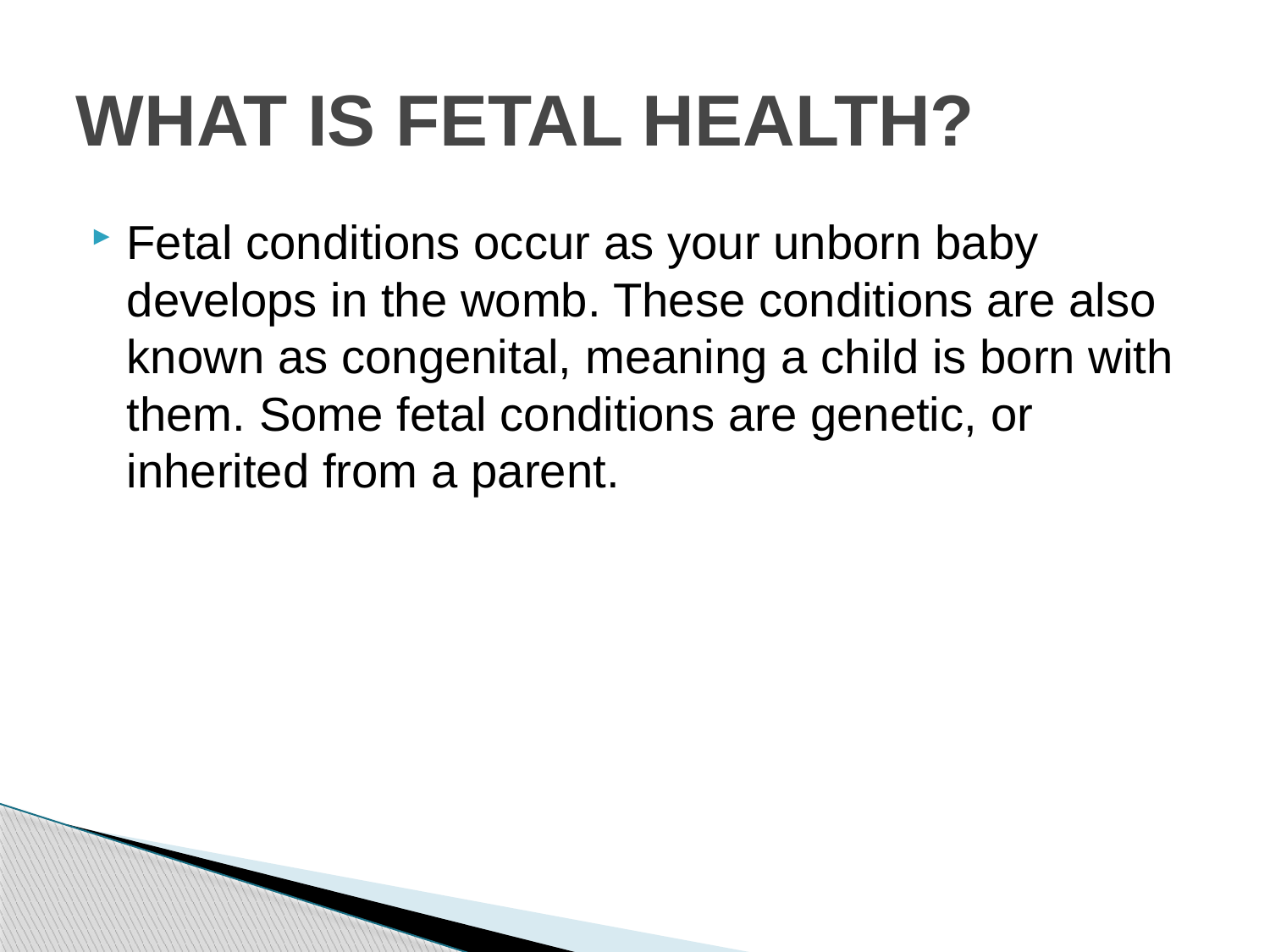

# WHAT IS FETAL HEALTH?
Fetal conditions occur as your unborn baby develops in the womb. These conditions are also known as congenital, meaning a child is born with them. Some fetal conditions are genetic, or inherited from a parent.